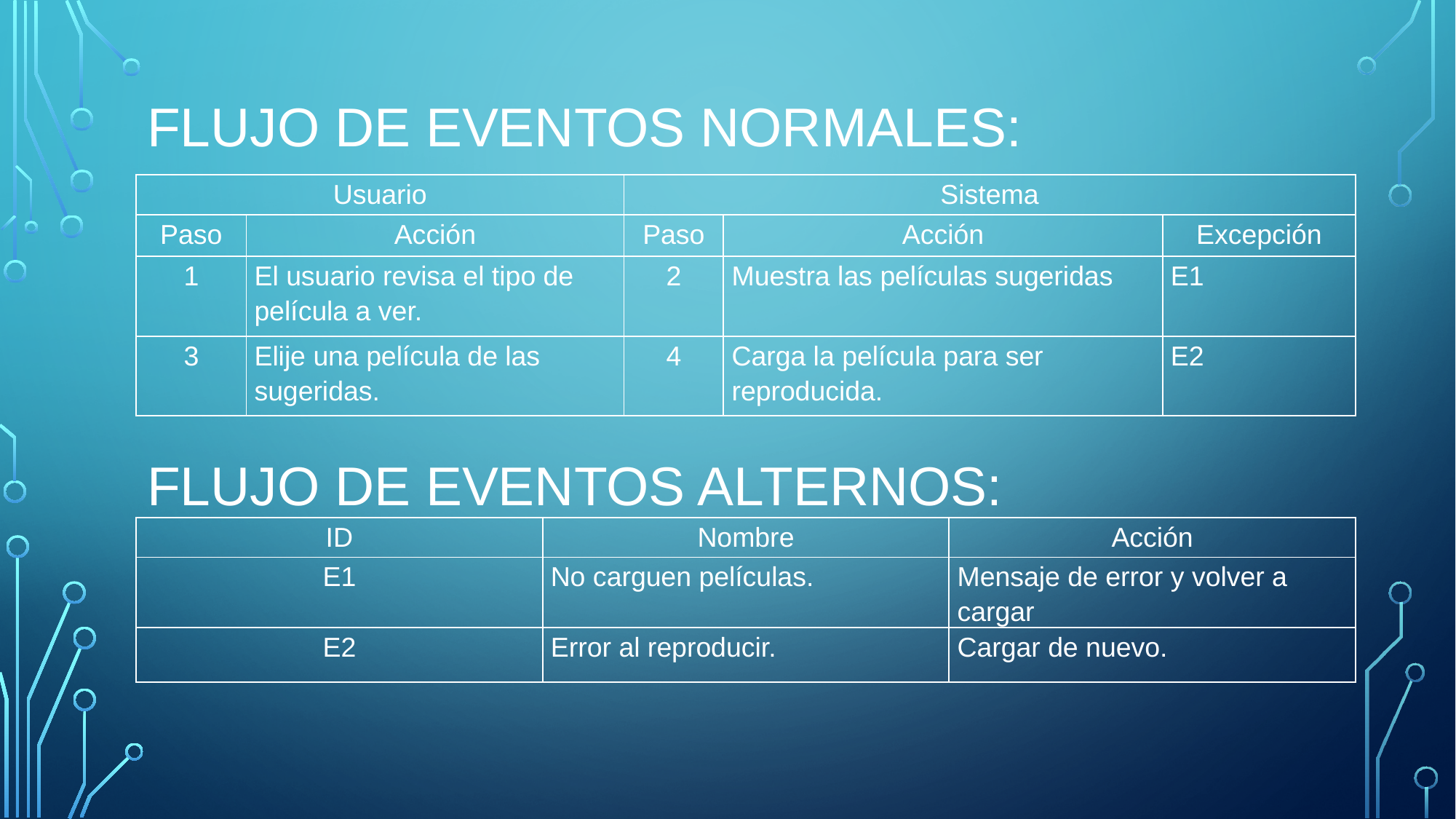

# Flujo de eventos normales:
| Usuario |  | Sistema |  |  |
| --- | --- | --- | --- | --- |
| Paso | Acción | Paso | Acción | Excepción |
| 1 | El usuario revisa el tipo de película a ver. | 2 | Muestra las películas sugeridas | E1 |
| 3 | Elije una película de las sugeridas. | 4 | Carga la película para ser reproducida. | E2 |
Flujo de eventos alternos:
| ID | Nombre | Acción |
| --- | --- | --- |
| E1 | No carguen películas. | Mensaje de error y volver a cargar |
| E2 | Error al reproducir. | Cargar de nuevo. |